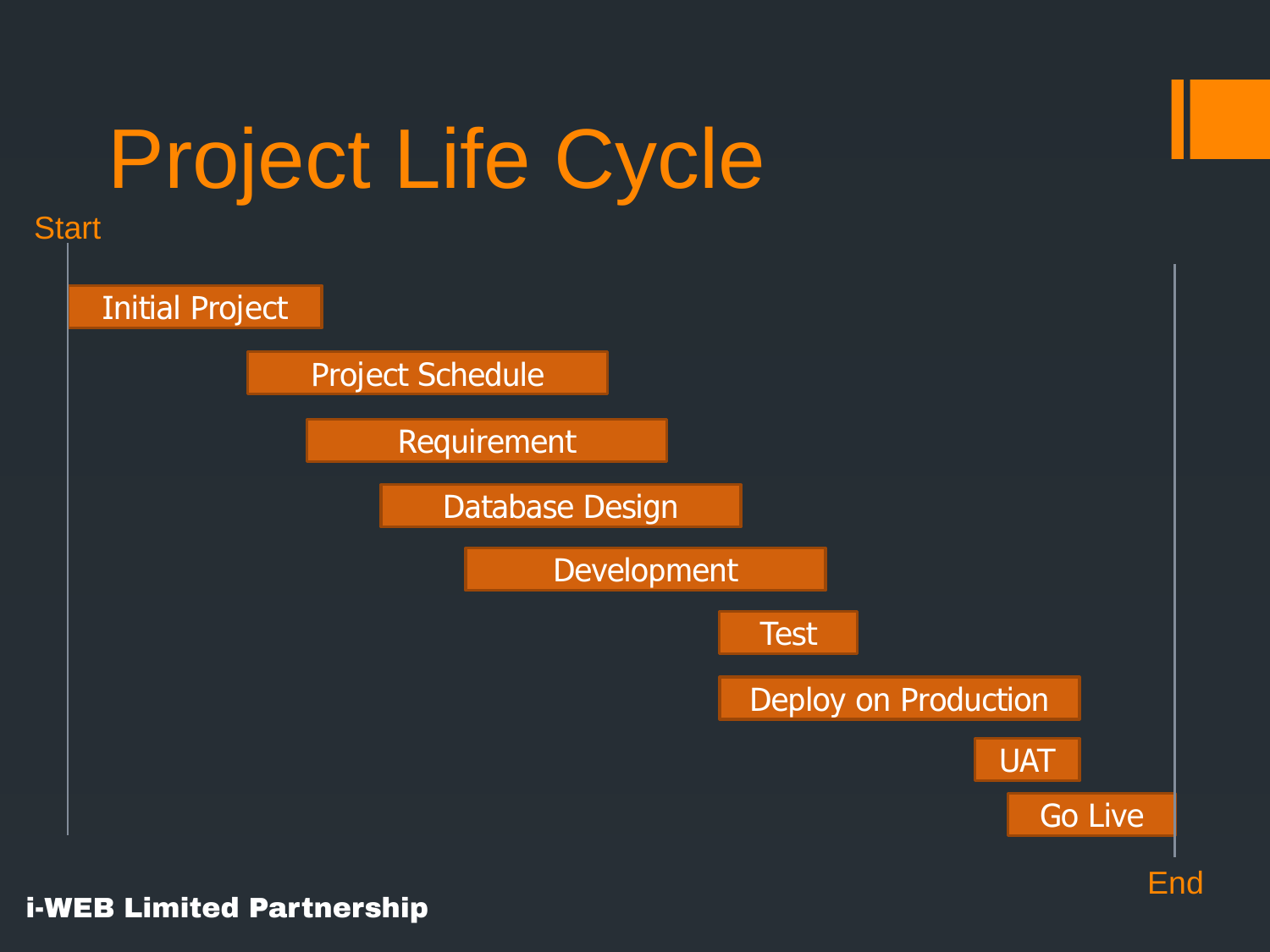

# Project Life Cycle
Start
Initial Project
Project Schedule
Requirement
Database Design
Development
Test
Deploy on Production
UAT
Go Live
End
i-WEB Limited Partnership